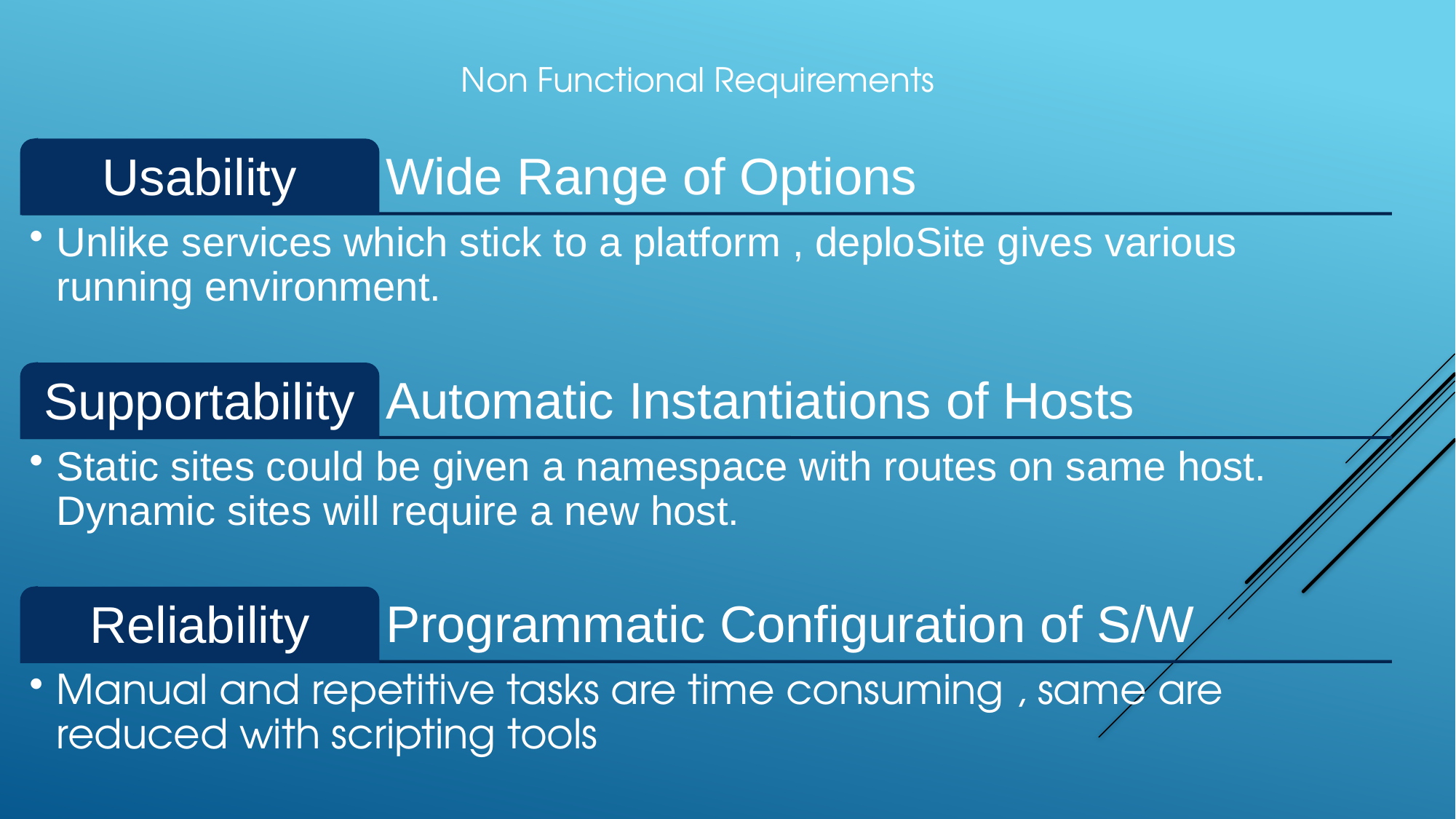

Non Functional Requirements
Wide Range of Options
Usability
Unlike services which stick to a platform , deploSite gives various running environment.
Automatic Instantiations of Hosts
Supportability
Static sites could be given a namespace with routes on same host. Dynamic sites will require a new host.
Programmatic Configuration of S/W
Reliability
Manual and repetitive tasks are time consuming , same are reduced with scripting tools